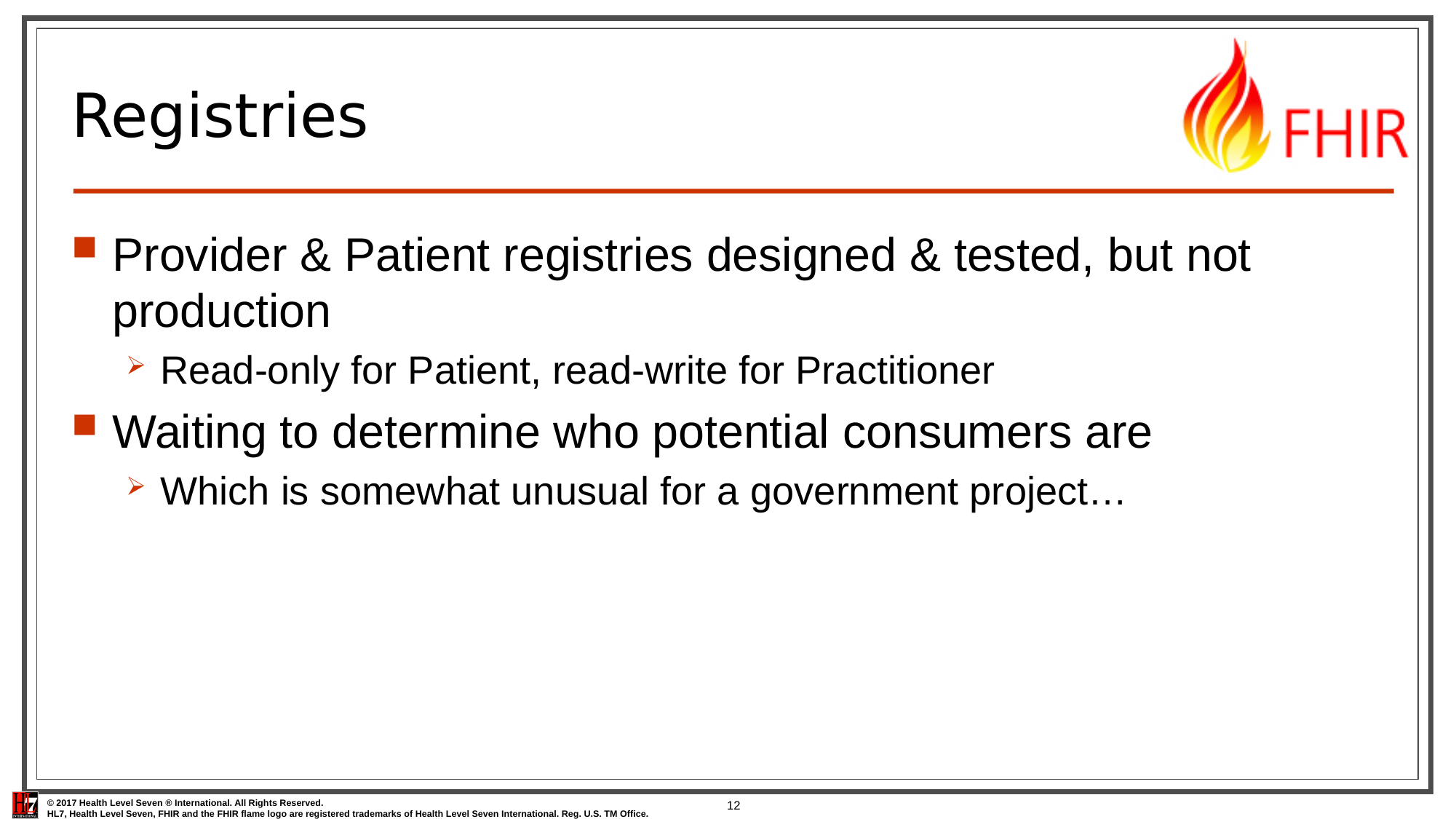

# Registries
Provider & Patient registries designed & tested, but not production
Read-only for Patient, read-write for Practitioner
Waiting to determine who potential consumers are
Which is somewhat unusual for a government project…
12